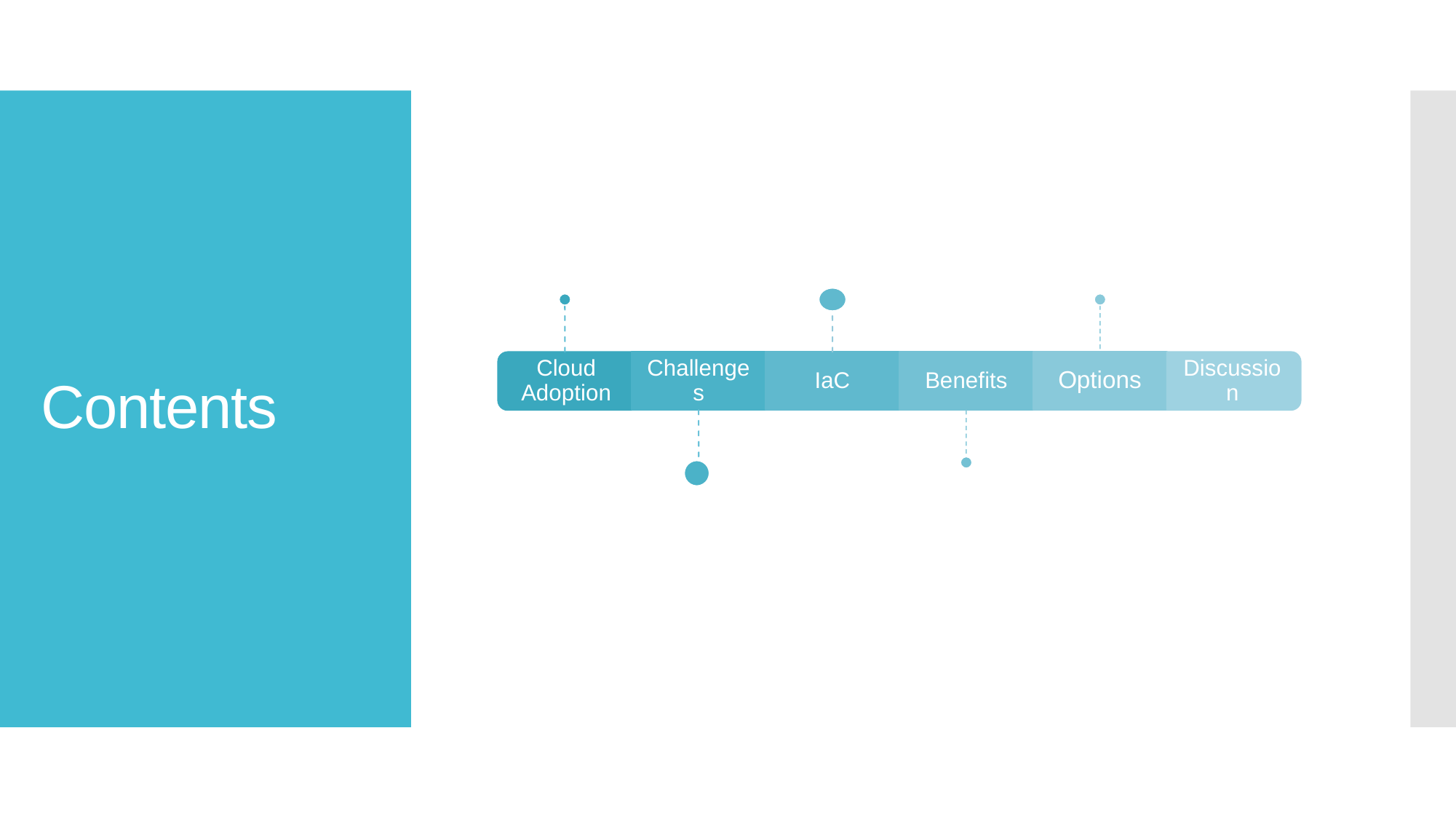

Cloud Adoption

Challenges

IaC
Benefits
Options
Discussion
# Contents